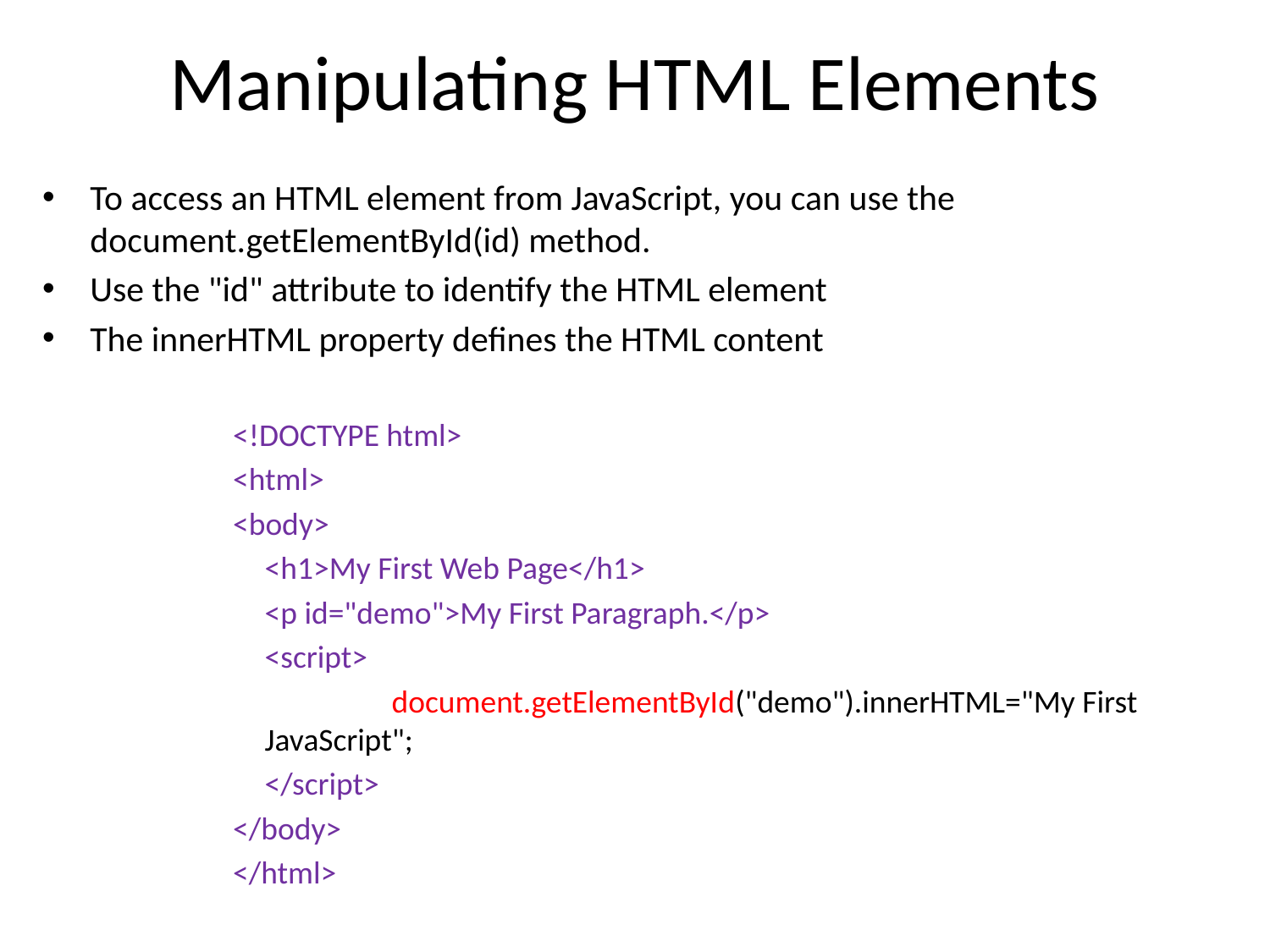

# Manipulating HTML Elements
To access an HTML element from JavaScript, you can use the document.getElementById(id) method.
Use the "id" attribute to identify the HTML element
The innerHTML property defines the HTML content

<!DOCTYPE html>
<html>
<body>
	<h1>My First Web Page</h1>
	<p id="demo">My First Paragraph.</p>
	<script>
		document.getElementById("demo").innerHTML="My First JavaScript";
	</script>
</body>
</html>